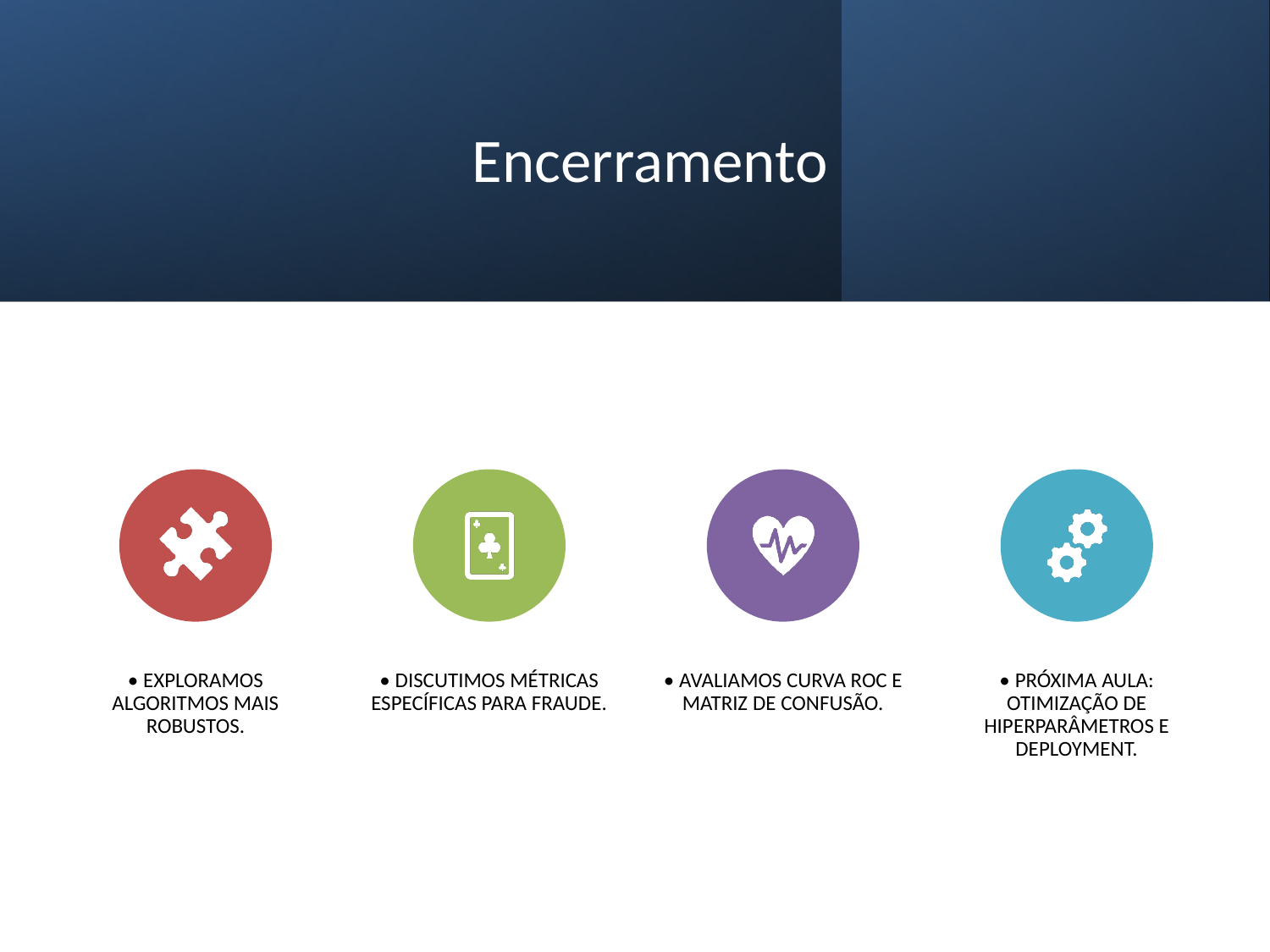

# Encerramento
• Exploramos algoritmos mais robustos.
• Discutimos métricas específicas para fraude.
• Avaliamos curva ROC e matriz de confusão.
• Próxima aula: otimização de hiperparâmetros e deployment.